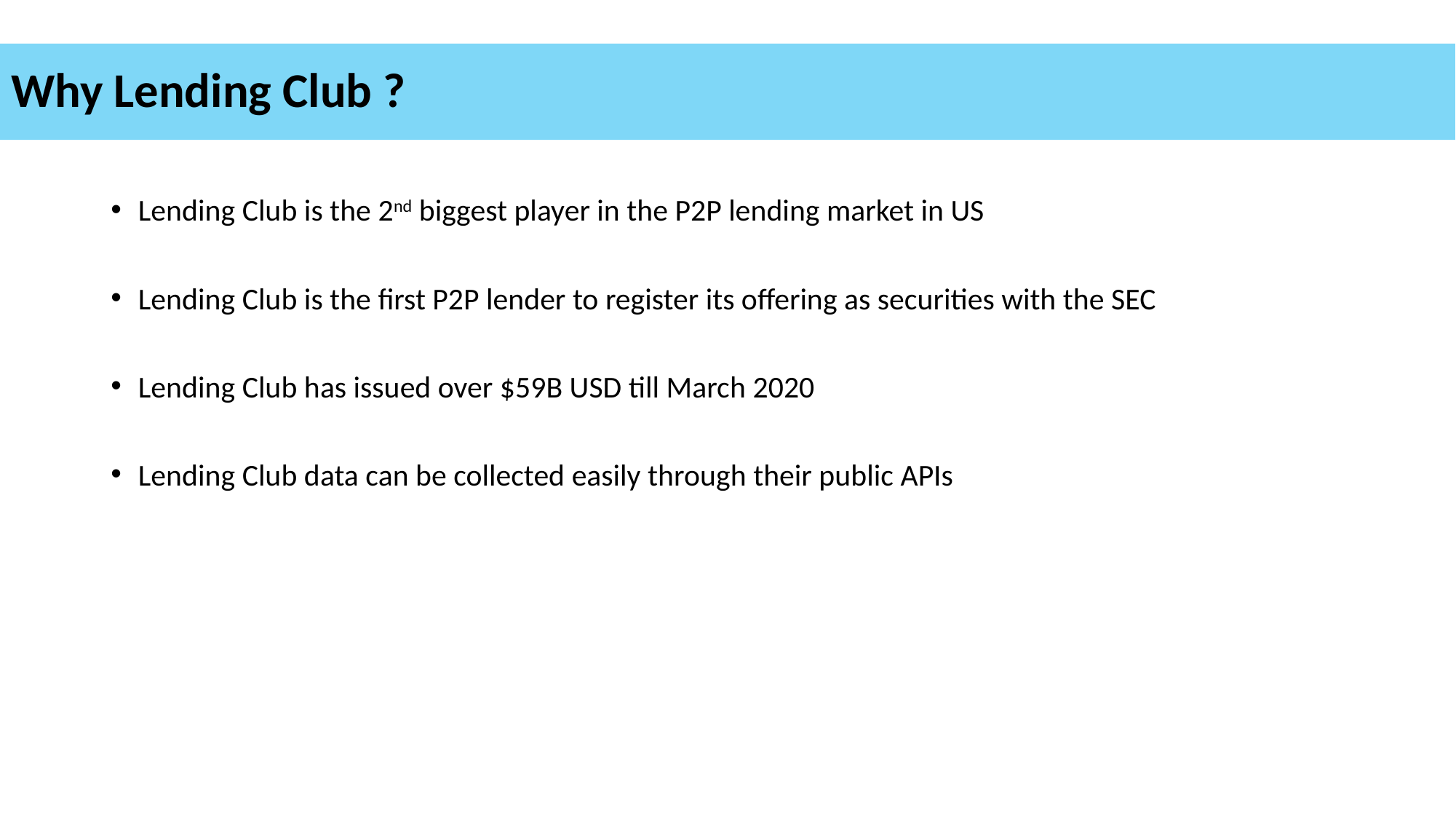

# Why Lending Club ?
Lending Club is the 2nd biggest player in the P2P lending market in US
Lending Club is the first P2P lender to register its offering as securities with the SEC
Lending Club has issued over $59B USD till March 2020
Lending Club data can be collected easily through their public APIs